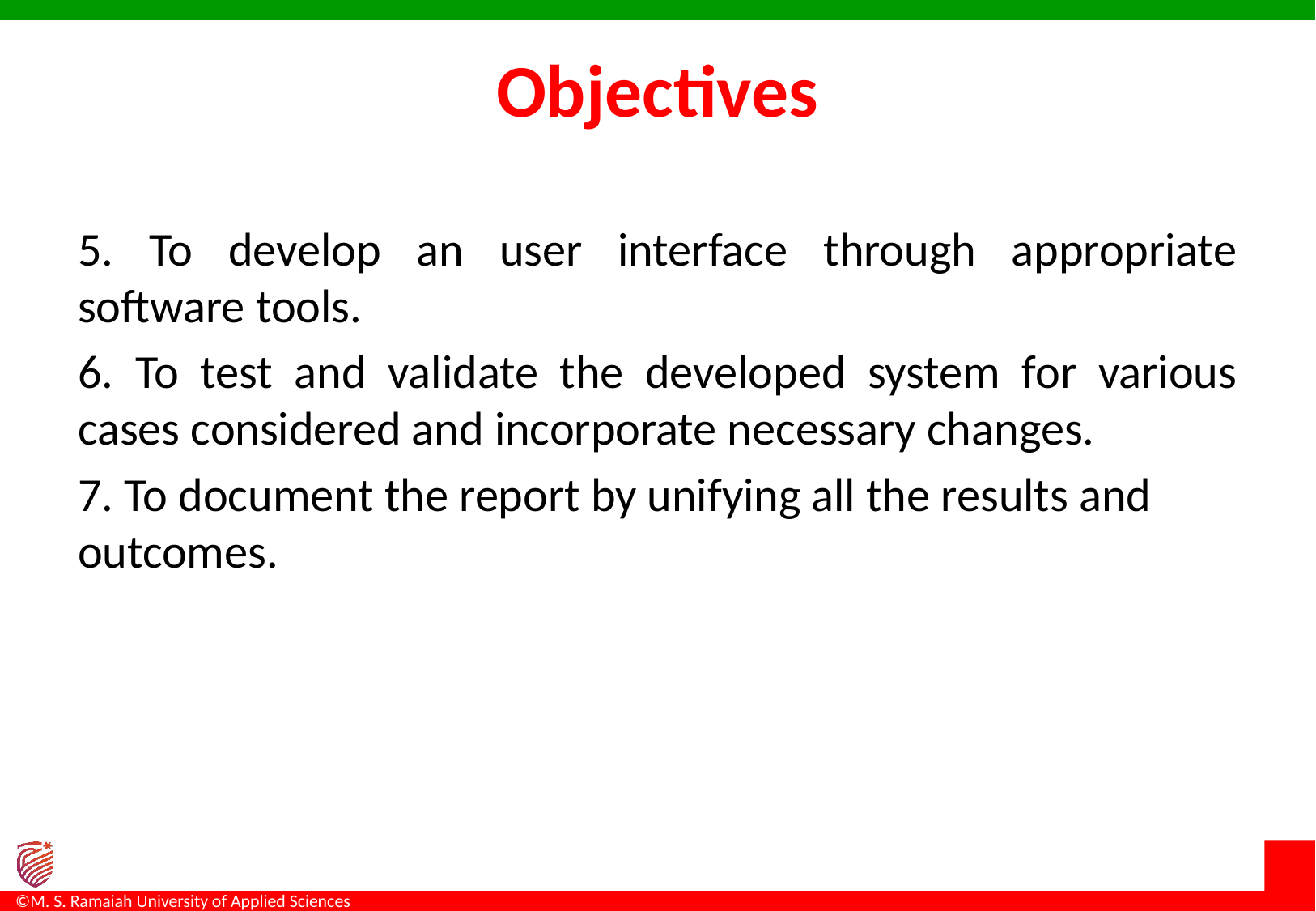

# Objectives
5. To develop an user interface through appropriate software tools.
6. To test and validate the developed system for various cases considered and incorporate necessary changes.
7. To document the report by unifying all the results and outcomes.